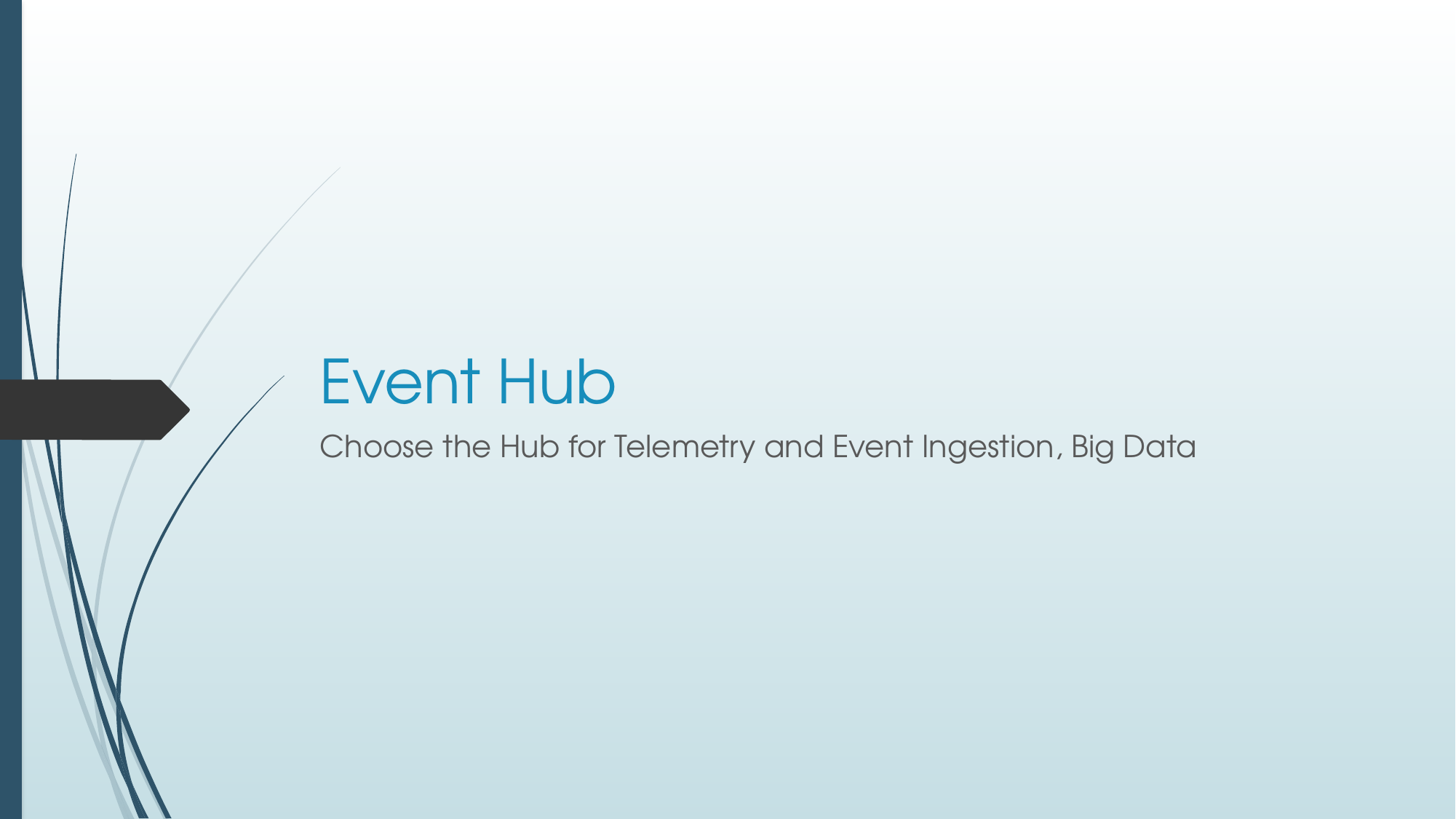

# Event Hub
Choose the Hub for Telemetry and Event Ingestion, Big Data